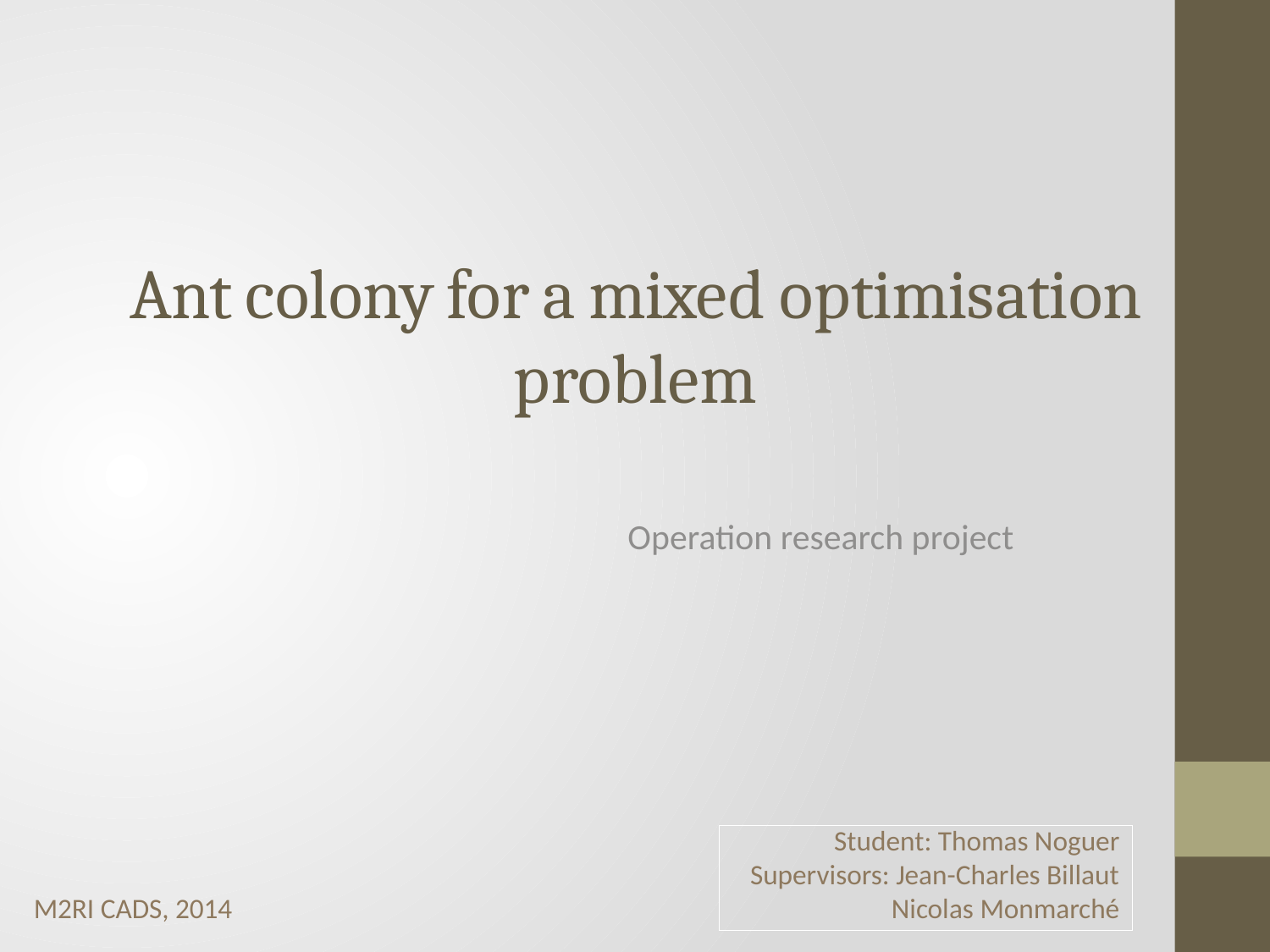

# Ant colony for a mixed optimisation problem
Operation research project
Student: Thomas Noguer
 Supervisors: Jean-Charles Billaut
Nicolas Monmarché
M2RI CADS, 2014